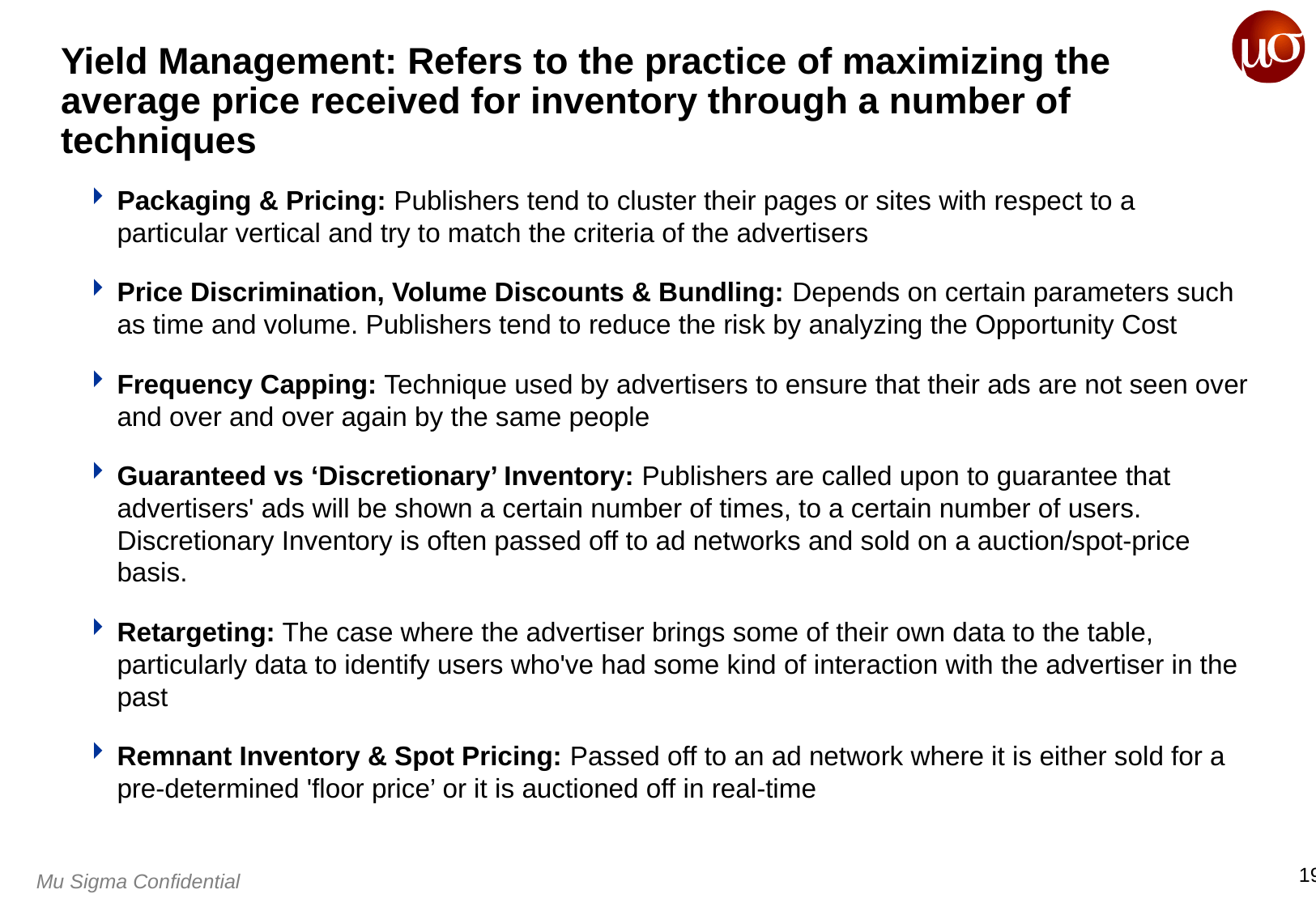

# Yield Management: Refers to the practice of maximizing the average price received for inventory through a number of techniques
Packaging & Pricing: Publishers tend to cluster their pages or sites with respect to a particular vertical and try to match the criteria of the advertisers
Price Discrimination, Volume Discounts & Bundling: Depends on certain parameters such as time and volume. Publishers tend to reduce the risk by analyzing the Opportunity Cost
Frequency Capping: Technique used by advertisers to ensure that their ads are not seen over and over and over again by the same people
Guaranteed vs ‘Discretionary’ Inventory: Publishers are called upon to guarantee that advertisers' ads will be shown a certain number of times, to a certain number of users.
Discretionary Inventory is often passed off to ad networks and sold on a auction/spot-price basis.
Retargeting: The case where the advertiser brings some of their own data to the table, particularly data to identify users who've had some kind of interaction with the advertiser in the past
Remnant Inventory & Spot Pricing: Passed off to an ad network where it is either sold for a pre-determined 'floor price’ or it is auctioned off in real-time